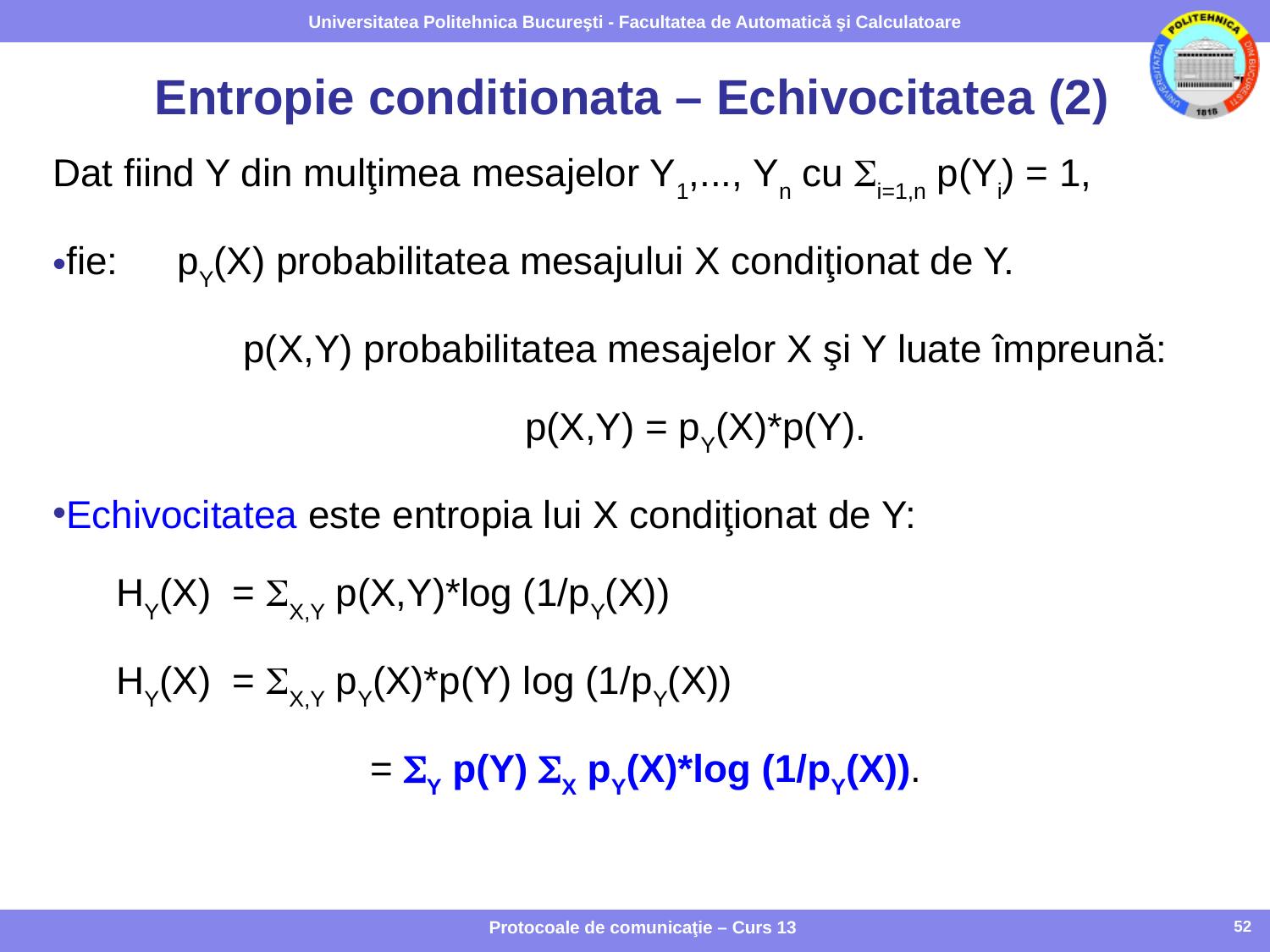

# Entropie conditionata – Echivocitatea (2)
Dat fiind Y din mulţimea mesajelor Y1,..., Yn cu Σi=1,n p(Yi) = 1,
fie:	pY(X) probabilitatea mesajului X condiţionat de Y.
	p(X,Y) probabilitatea mesajelor X şi Y luate împreună:
p(X,Y) = pY(X)*p(Y).
Echivocitatea este entropia lui X condiţionat de Y:
HY(X)  = ΣX,Y p(X,Y)*log (1/pY(X)‏)
HY(X)  = ΣX,Y pY(X)*p(Y) log (1/pY(X))
		= ΣY p(Y) ΣX pY(X)*log (1/pY(X)).
Protocoale de comunicaţie – Curs 13
52